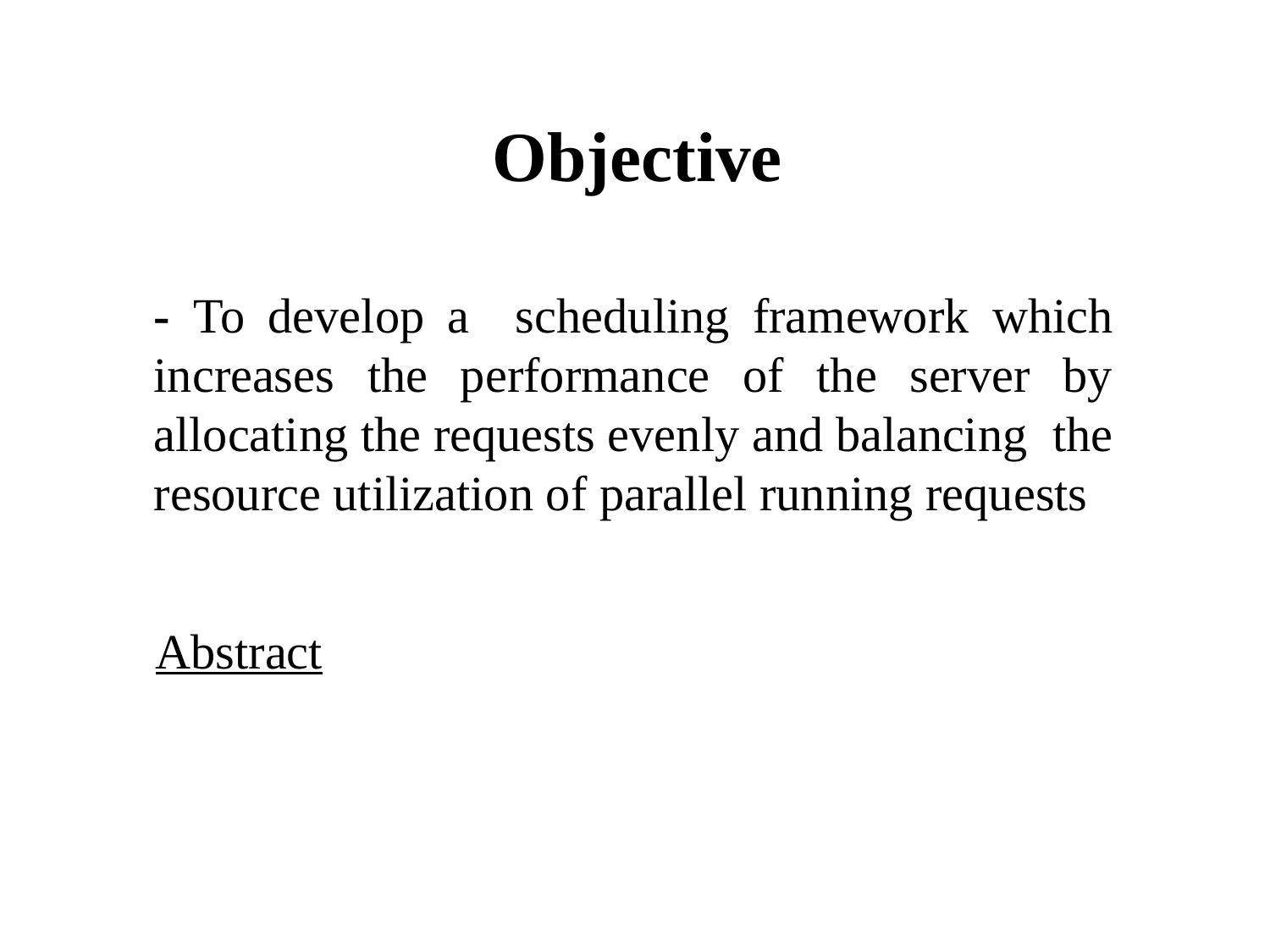

# Objective
- To develop a  scheduling framework which increases the performance of the server by allocating the requests evenly and balancing  the resource utilization of parallel running requests
Abstract